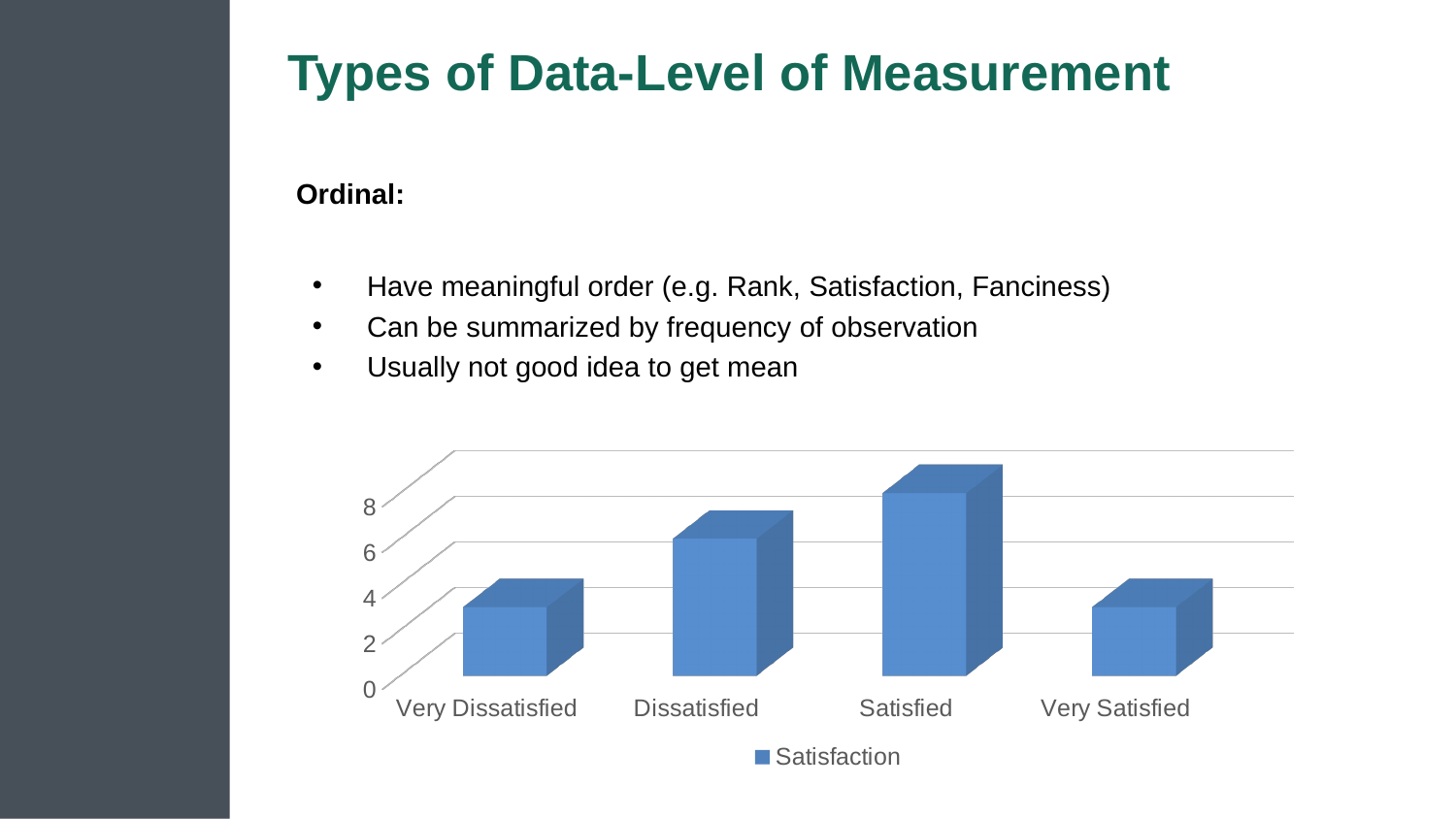

# Types of Data-Level of Measurement
Ordinal:
Have meaningful order (e.g. Rank, Satisfaction, Fanciness)
Can be summarized by frequency of observation
Usually not good idea to get mean

[unsupported chart]